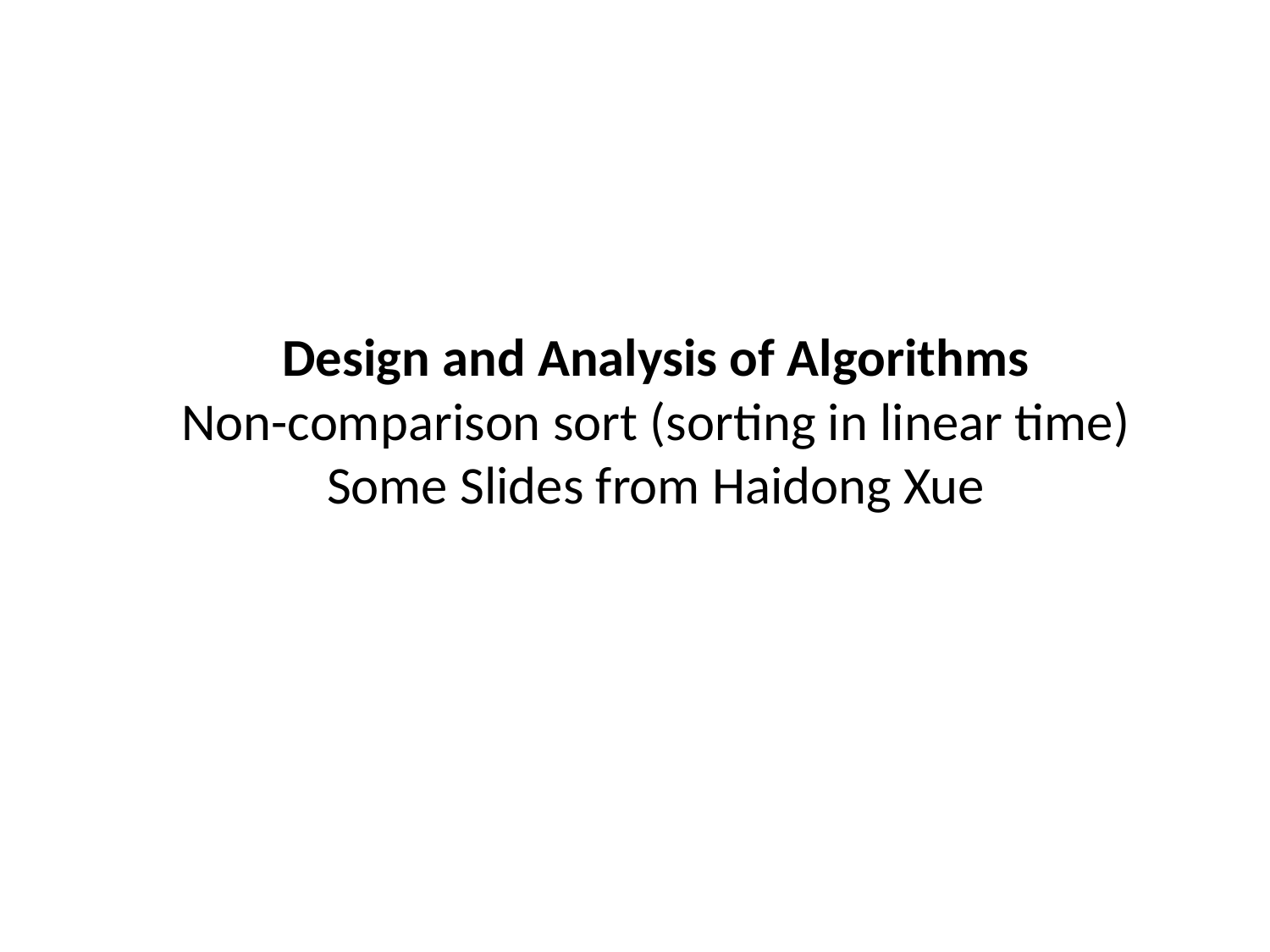

Design and Analysis of Algorithms
Non-comparison sort (sorting in linear time)
Some Slides from Haidong Xue